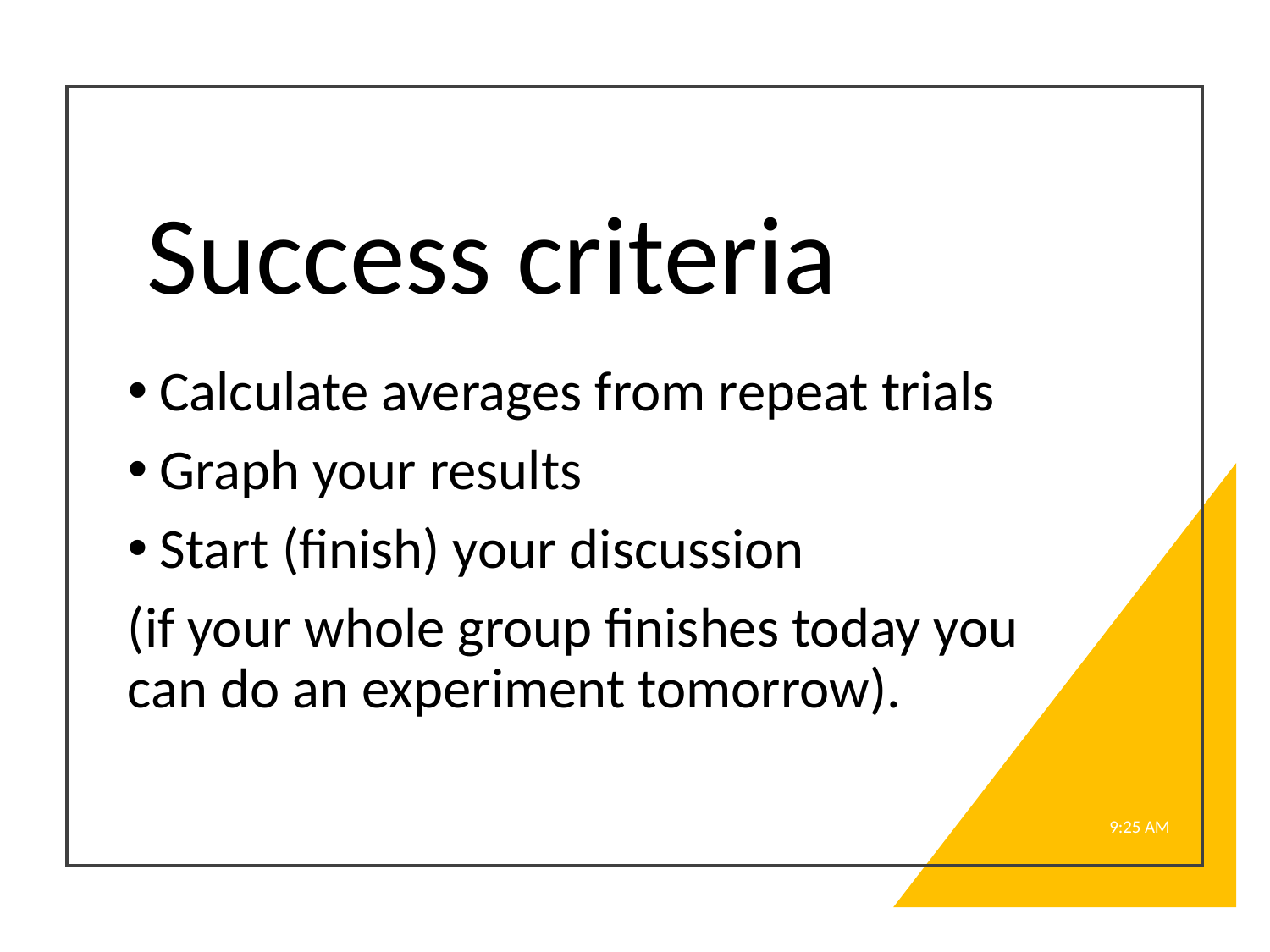

# Success criteria
Calculate averages from repeat trials
Graph your results
Start (finish) your discussion
(if your whole group finishes today you can do an experiment tomorrow).

9:25 AM